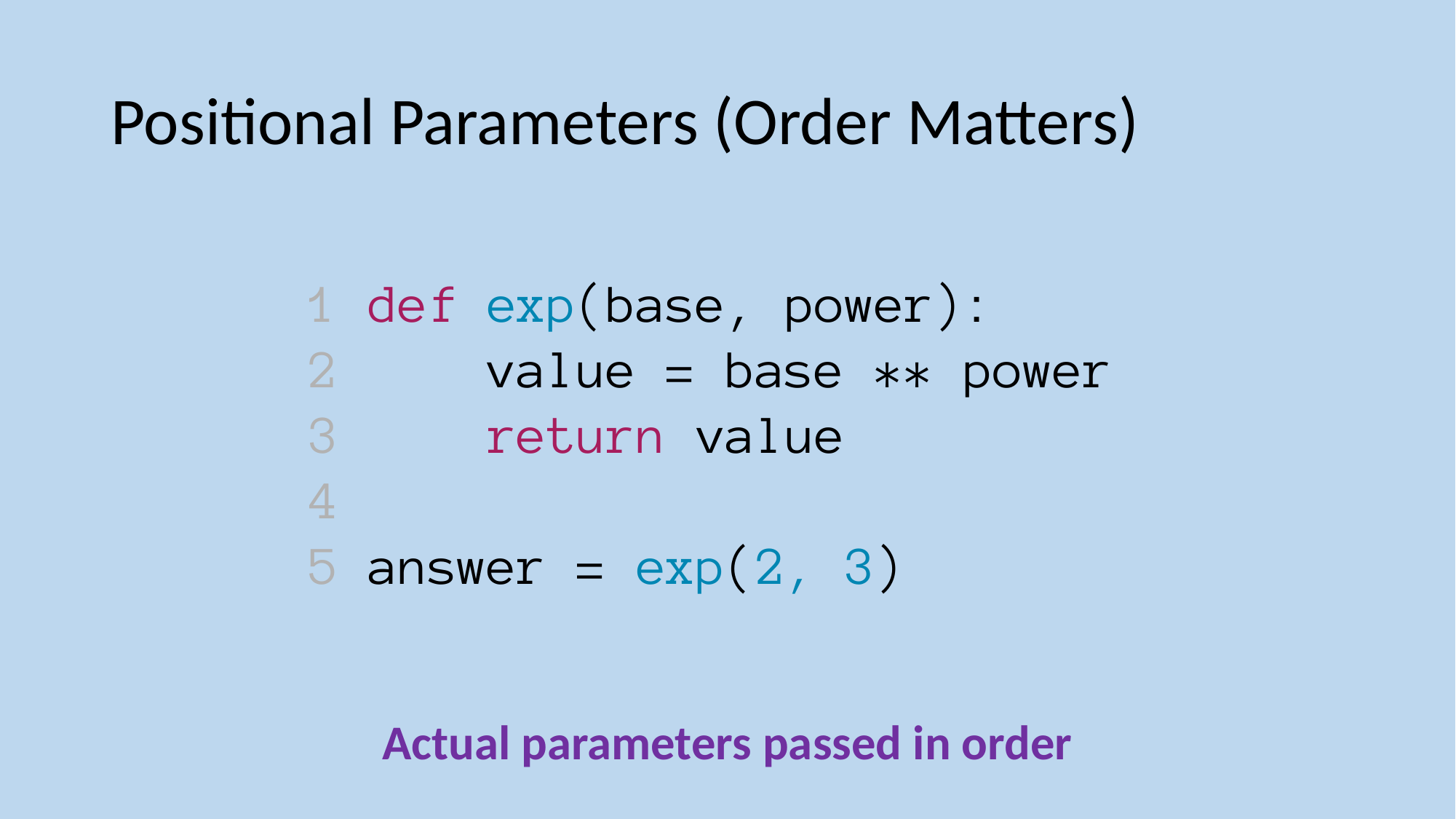

# Positional Parameters (Order Matters)
1 def exp(base, power):
2     value = base ** power
3     return value
4
5 answer = exp(2, 3)
Actual parameters passed in order